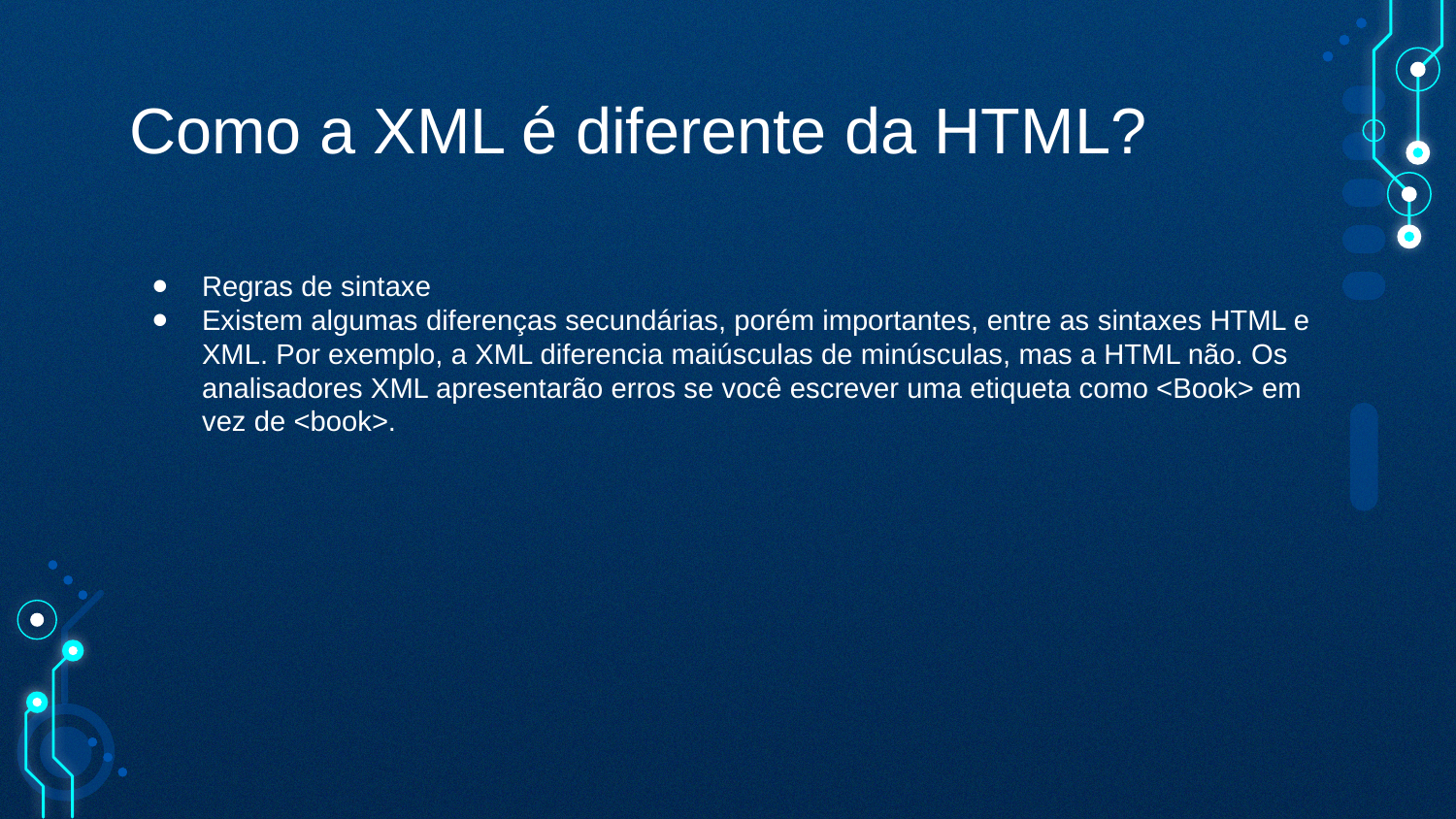

# Como a XML é diferente da HTML?
Regras de sintaxe
Existem algumas diferenças secundárias, porém importantes, entre as sintaxes HTML e XML. Por exemplo, a XML diferencia maiúsculas de minúsculas, mas a HTML não. Os analisadores XML apresentarão erros se você escrever uma etiqueta como <Book> em vez de <book>.